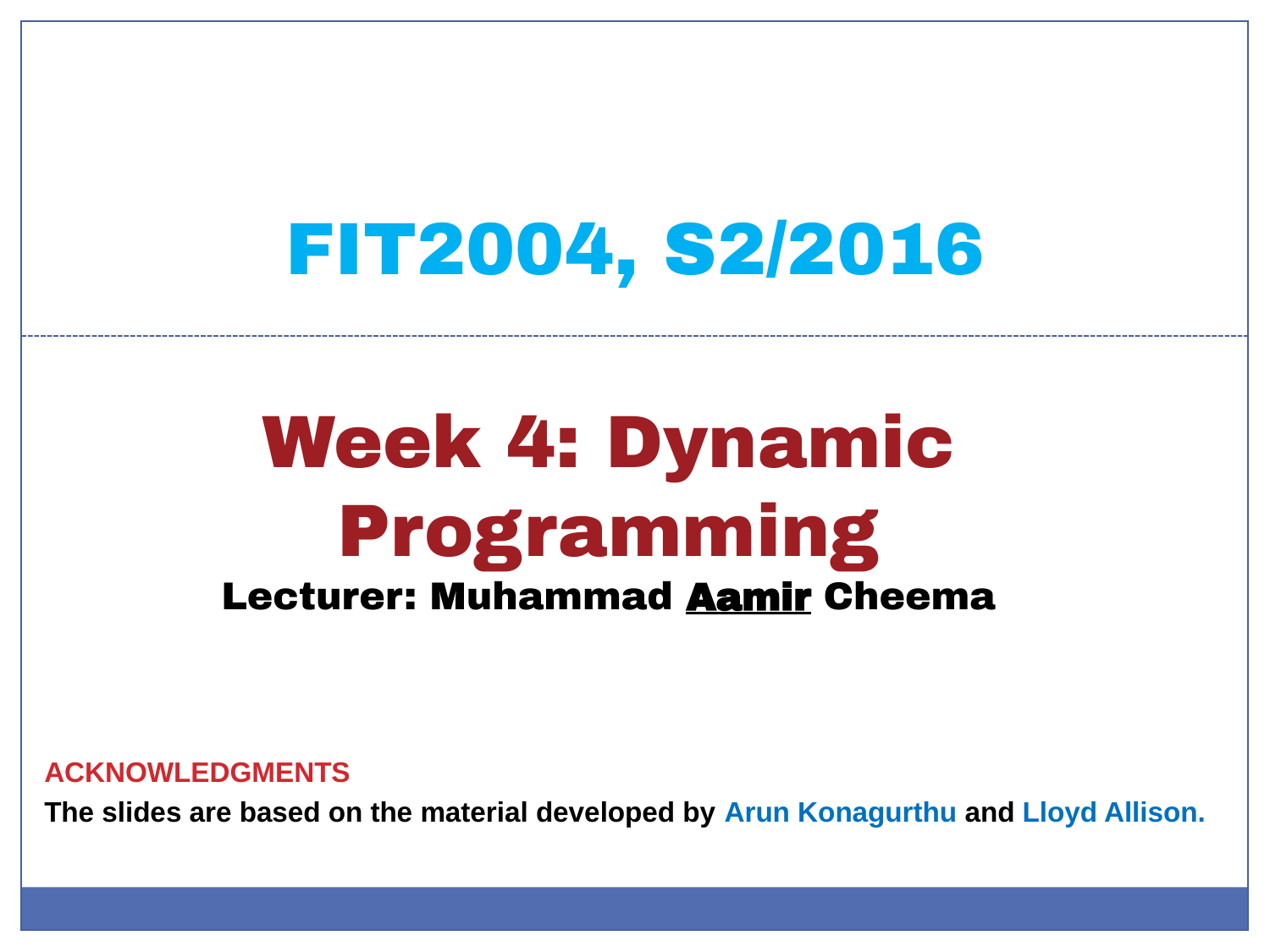

# FIT2004, S2/2016
Week 4: Dynamic Programming
Lecturer: Muhammad Aamir Cheema

acknowledgmentS
The slides are based on the material developed by Arun Konagurthu and Lloyd Allison.